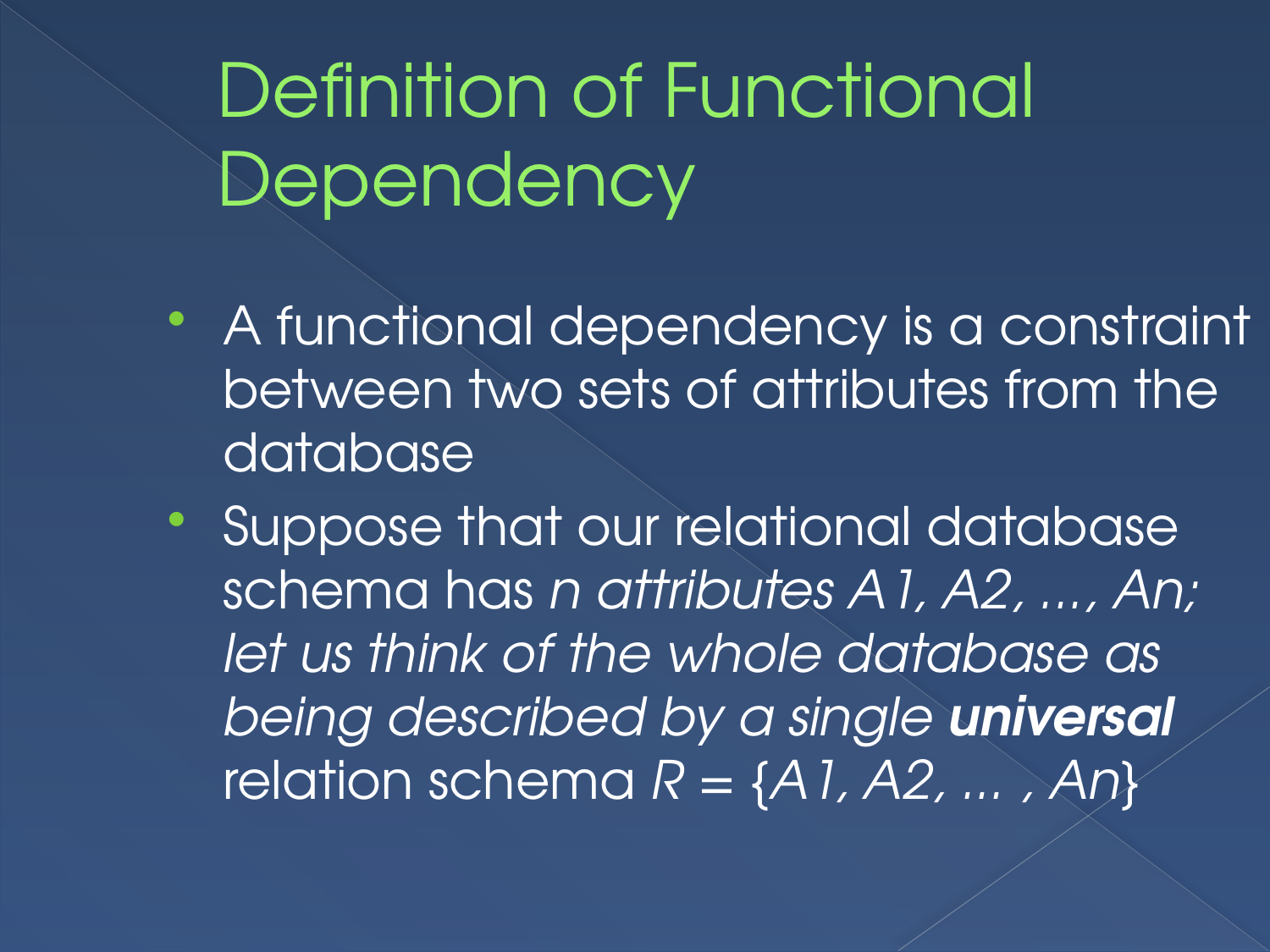

Definition of Functional Dependency
A functional dependency is a constraint between two sets of attributes from the database
Suppose that our relational database schema has n attributes A1, A2, ..., An; let us think of the whole database as being described by a single universal relation schema R = {A1, A2, ... , An}